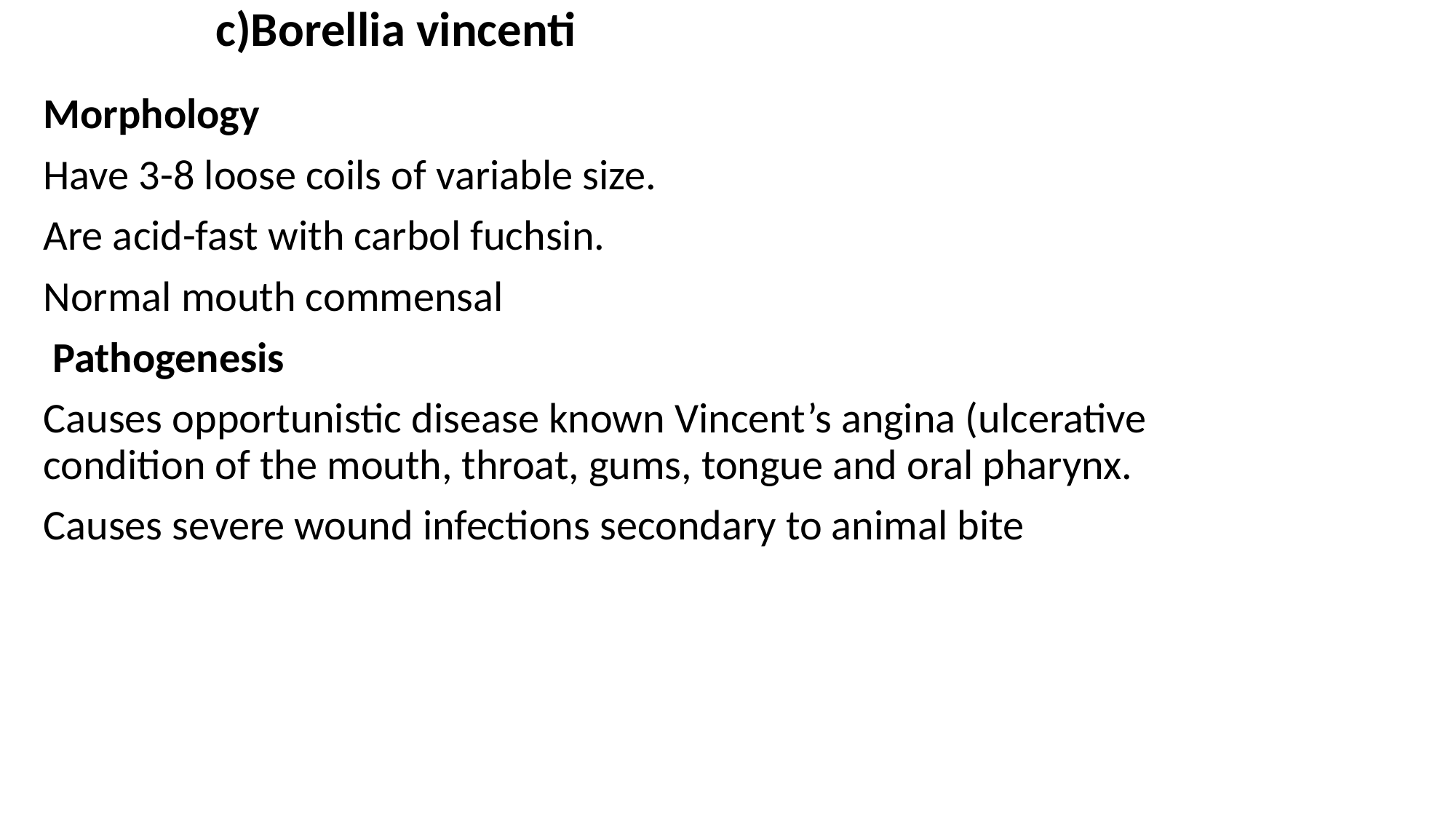

# c)Borellia vincenti
Morphology
Have 3-8 loose coils of variable size.
Are acid-fast with carbol fuchsin.
Normal mouth commensal
 Pathogenesis
Causes opportunistic disease known Vincent’s angina (ulcerative condition of the mouth, throat, gums, tongue and oral pharynx.
Causes severe wound infections secondary to animal bite